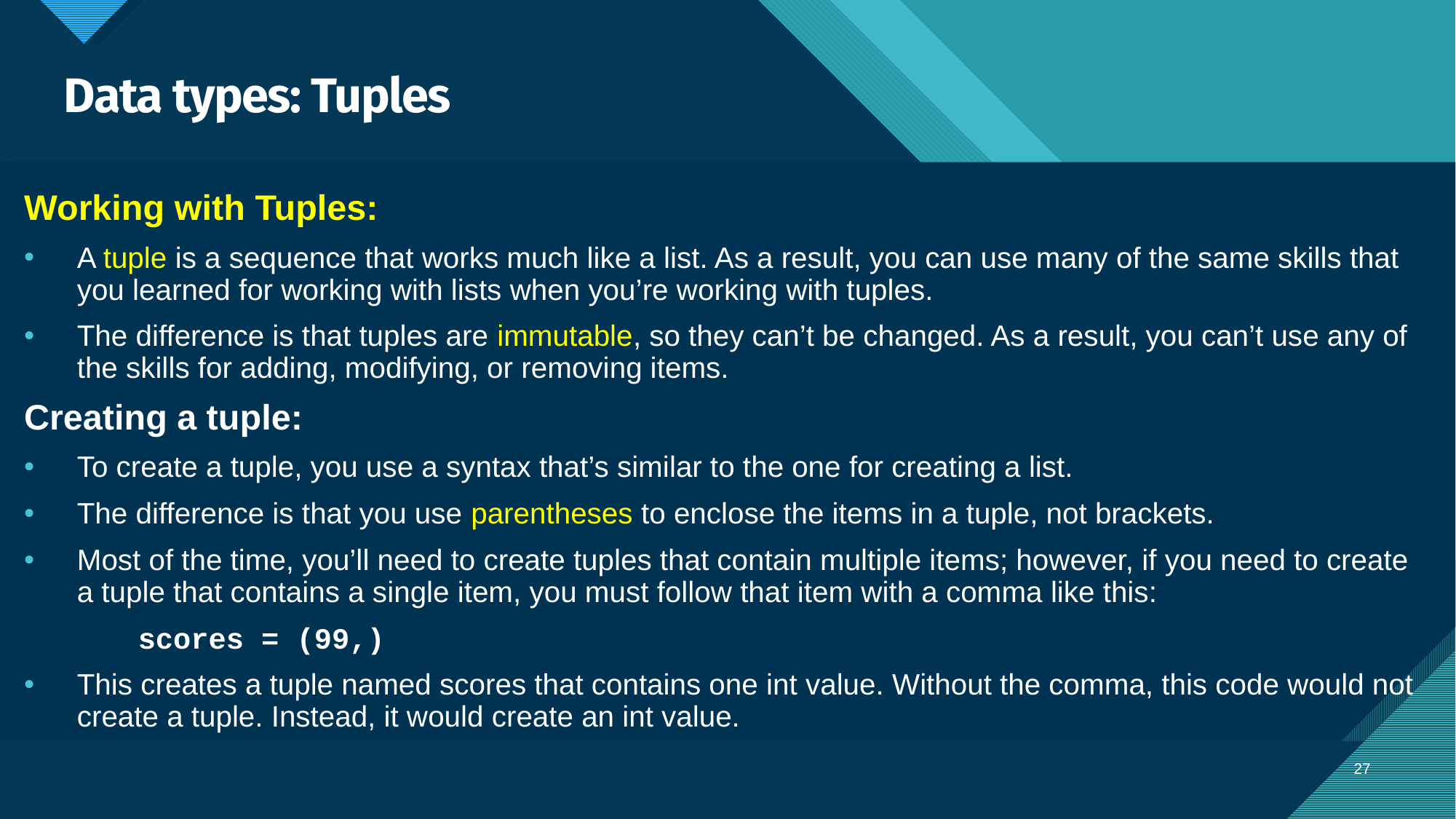

# Data types: Tuples
Working with Tuples:
A tuple is a sequence that works much like a list. As a result, you can use many of the same skills that you learned for working with lists when you’re working with tuples.
The difference is that tuples are immutable, so they can’t be changed. As a result, you can’t use any of the skills for adding, modifying, or removing items.
Creating a tuple:
To create a tuple, you use a syntax that’s similar to the one for creating a list.
The difference is that you use parentheses to enclose the items in a tuple, not brackets.
Most of the time, you’ll need to create tuples that contain multiple items; however, if you need to create a tuple that contains a single item, you must follow that item with a comma like this:
	 scores = (99,)
This creates a tuple named scores that contains one int value. Without the comma, this code would not create a tuple. Instead, it would create an int value.

27